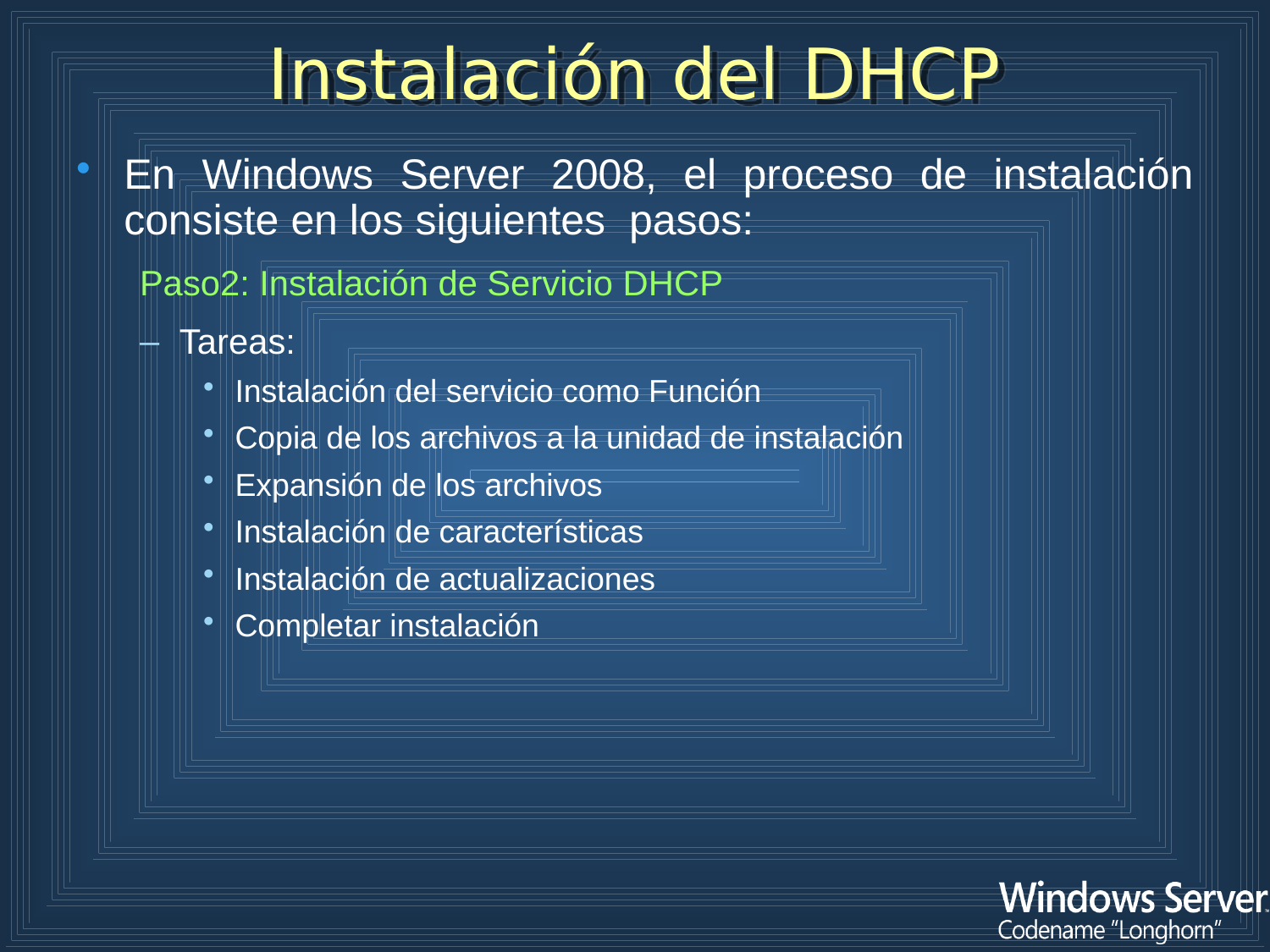

Instalación del DHCP
En Windows Server 2008, el proceso de instalación consiste en los siguientes  pasos:
Paso2: Instalación de Servicio DHCP
Tareas:
Instalación del servicio como Función
Copia de los archivos a la unidad de instalación
Expansión de los archivos
Instalación de características
Instalación de actualizaciones
Completar instalación